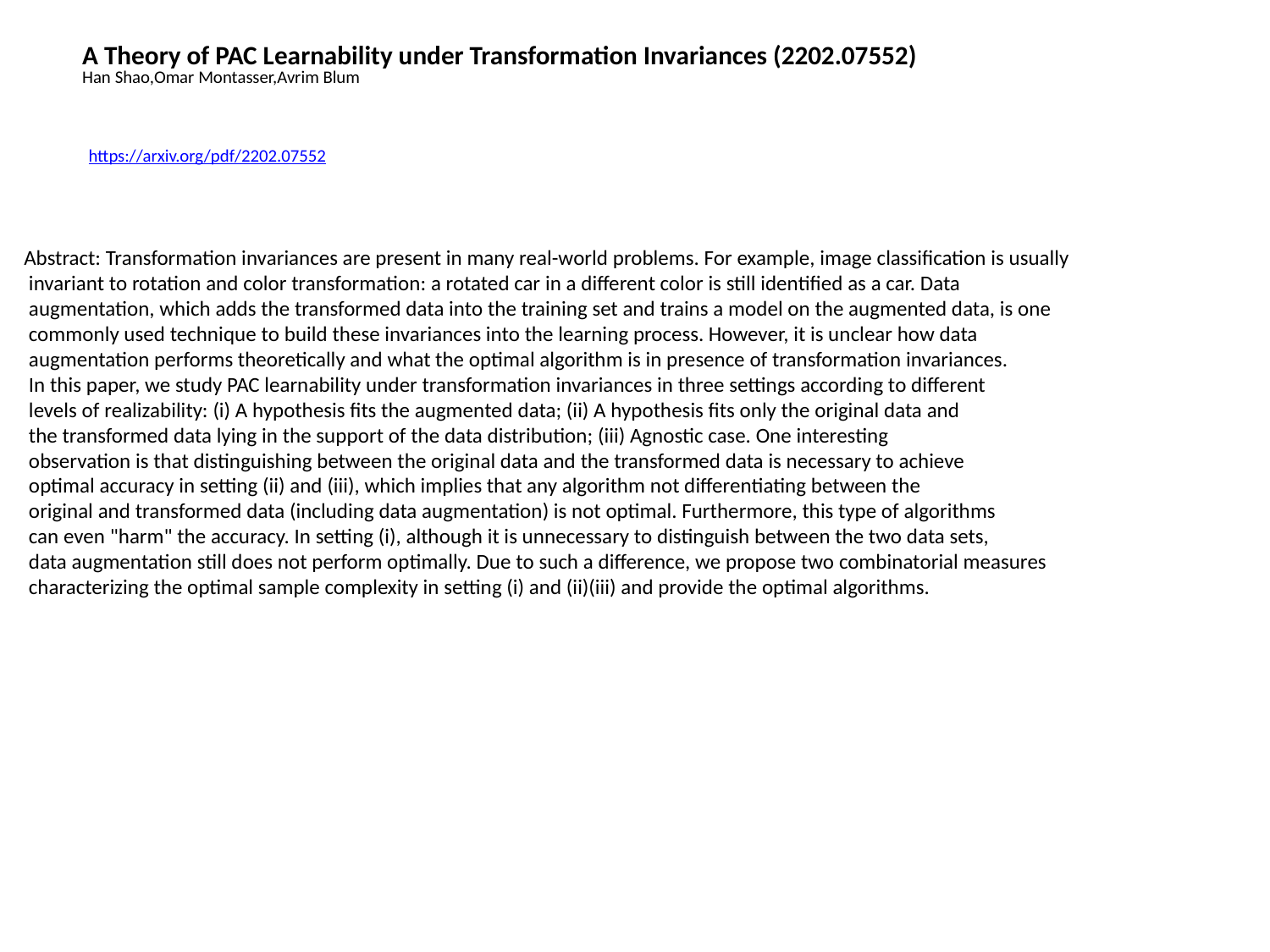

A Theory of PAC Learnability under Transformation Invariances (2202.07552)
Han Shao,Omar Montasser,Avrim Blum

https://arxiv.org/pdf/2202.07552

Abstract: Transformation invariances are present in many real-world problems. For example, image classification is usually
 invariant to rotation and color transformation: a rotated car in a different color is still identified as a car. Data
 augmentation, which adds the transformed data into the training set and trains a model on the augmented data, is one
 commonly used technique to build these invariances into the learning process. However, it is unclear how data
 augmentation performs theoretically and what the optimal algorithm is in presence of transformation invariances.
 In this paper, we study PAC learnability under transformation invariances in three settings according to different
 levels of realizability: (i) A hypothesis fits the augmented data; (ii) A hypothesis fits only the original data and
 the transformed data lying in the support of the data distribution; (iii) Agnostic case. One interesting
 observation is that distinguishing between the original data and the transformed data is necessary to achieve
 optimal accuracy in setting (ii) and (iii), which implies that any algorithm not differentiating between the
 original and transformed data (including data augmentation) is not optimal. Furthermore, this type of algorithms
 can even "harm" the accuracy. In setting (i), although it is unnecessary to distinguish between the two data sets,
 data augmentation still does not perform optimally. Due to such a difference, we propose two combinatorial measures
 characterizing the optimal sample complexity in setting (i) and (ii)(iii) and provide the optimal algorithms.